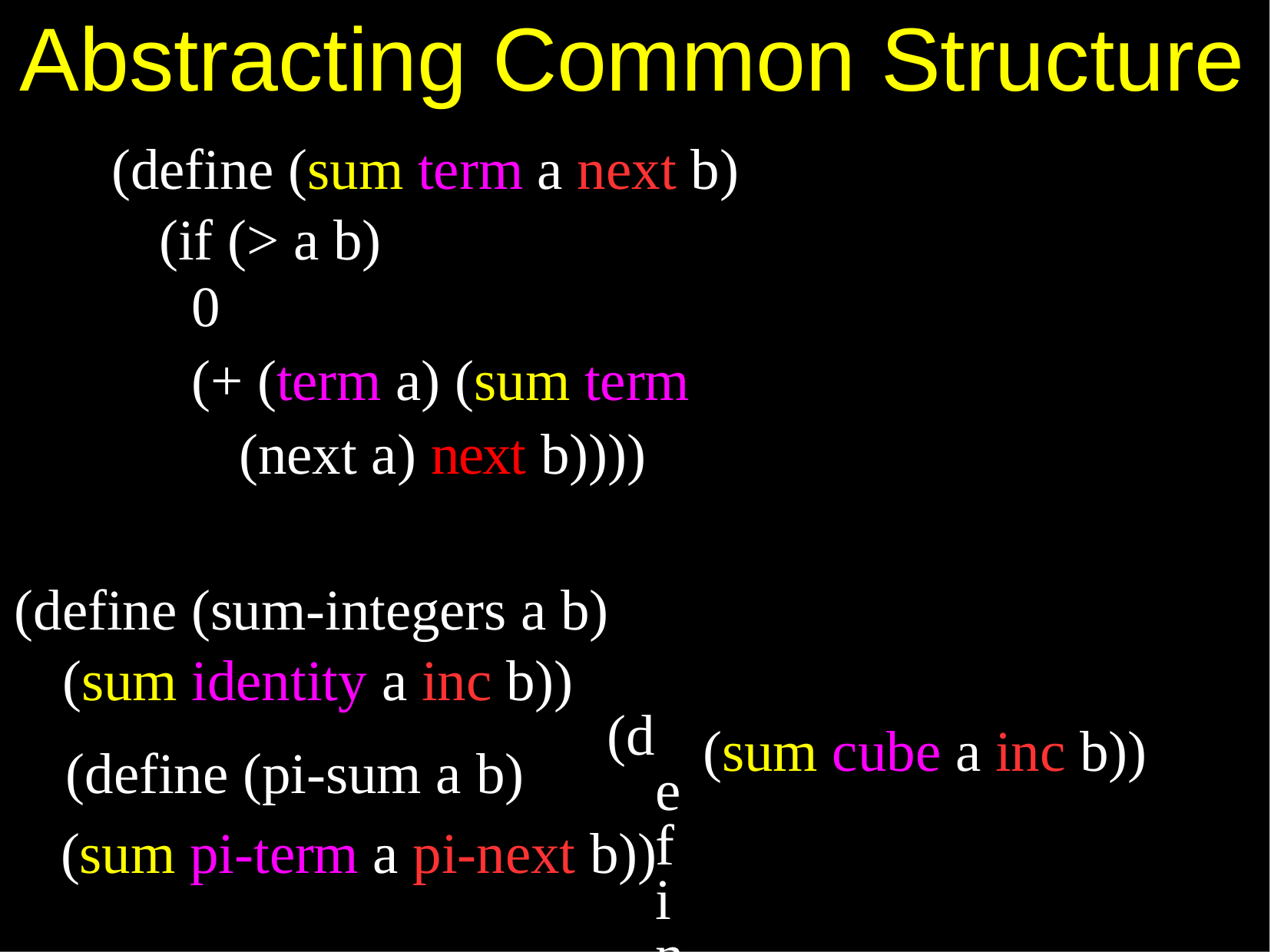

# Abstracting Common Structure
(define (sum term a next b)  (if (> a b)
0
(+ (term a) (sum term (next a) next b))))

(define (sum-integers a b)  (sum identity a inc b))
(define (sum-cubes a b)
(sum cube a inc b))
(define (pi-sum a b)
(sum pi-term a pi-next b))